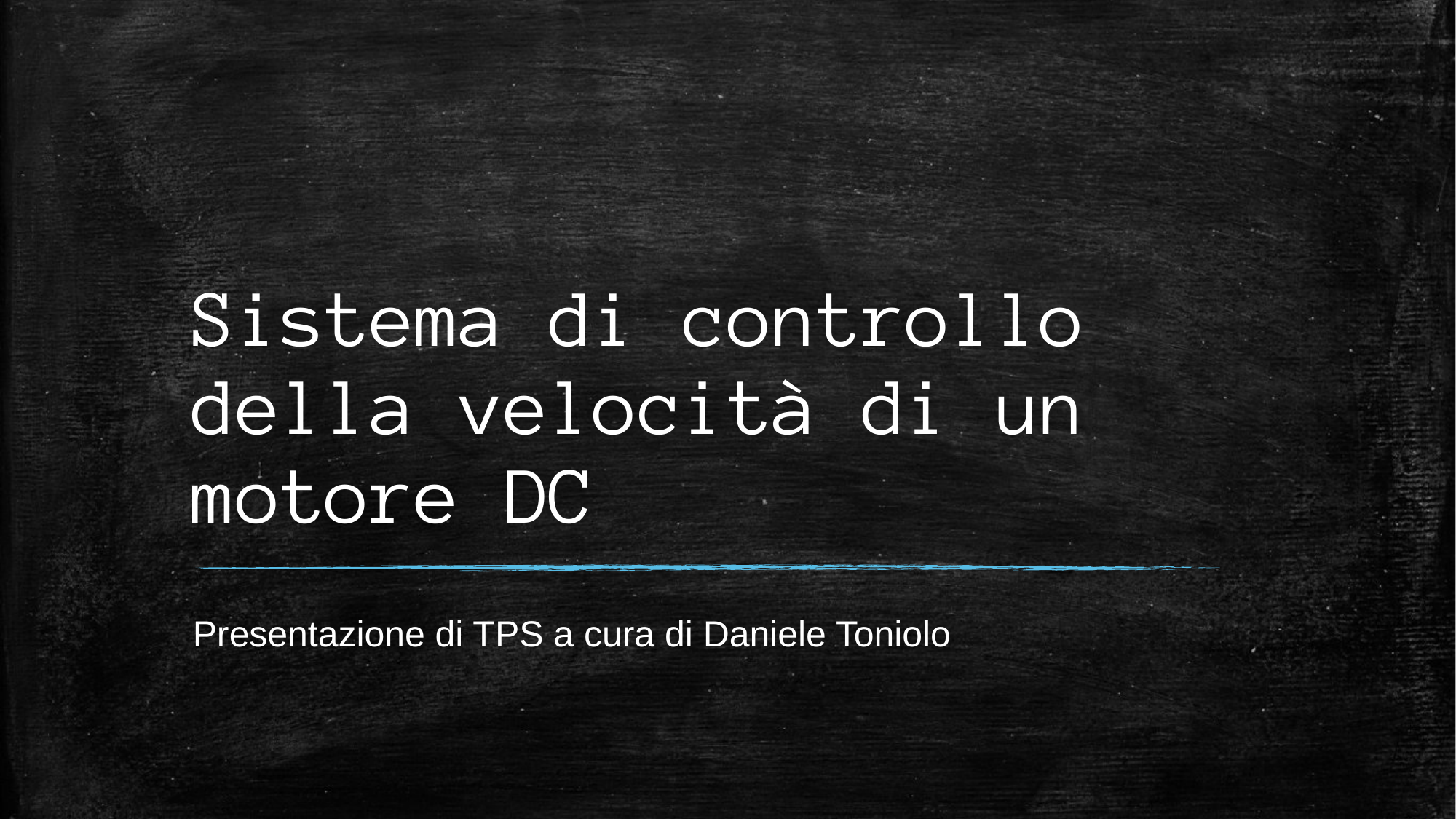

# Sistema di controllo della velocità di un motore DC
Presentazione di TPS a cura di Daniele Toniolo